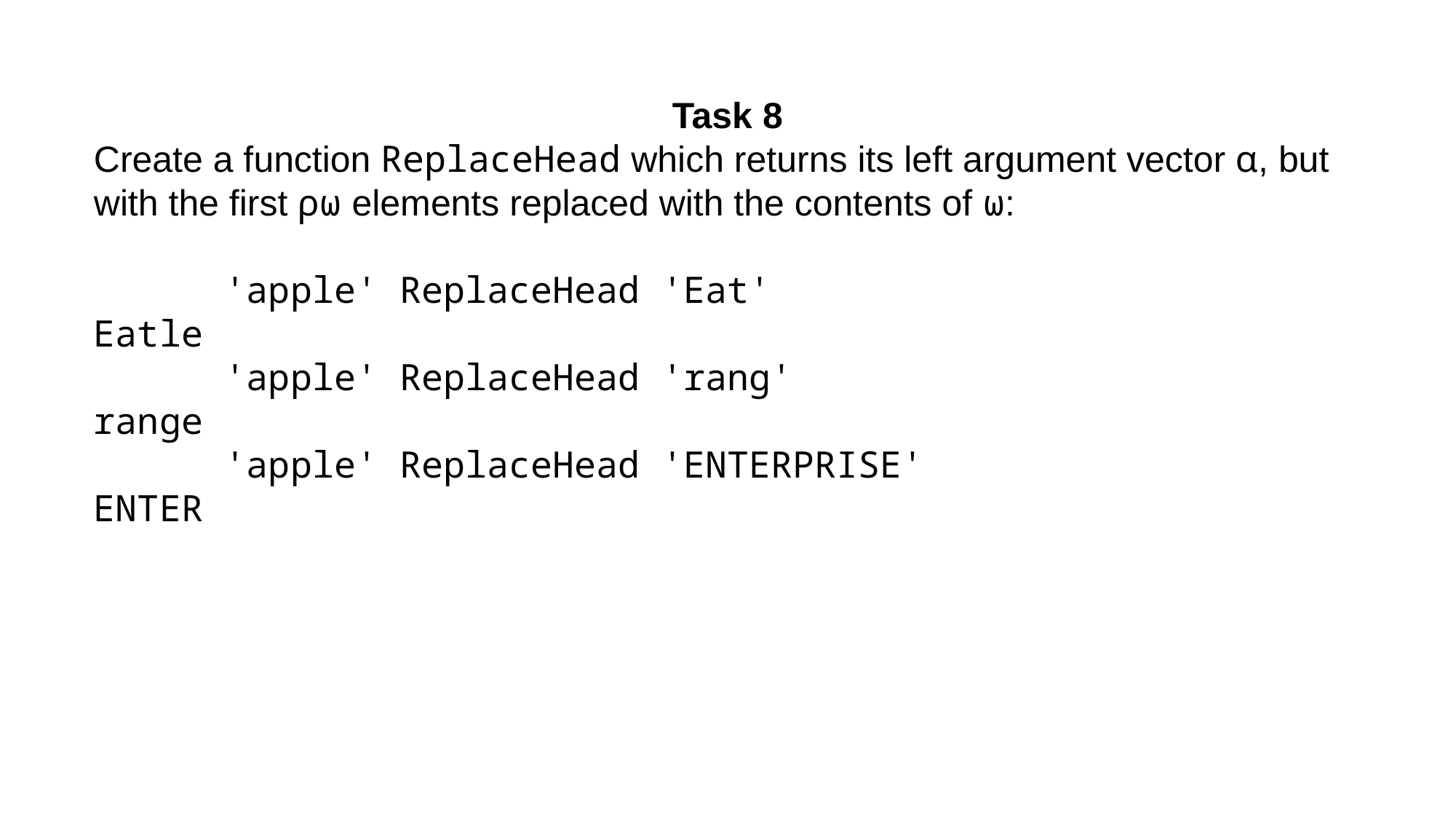

Task 8
Create a function ReplaceHead which returns its left argument vector ⍺, but with the first ⍴⍵ elements replaced with the contents of ⍵:

      'apple' ReplaceHead 'Eat'
Eatle
      'apple' ReplaceHead 'rang'
range
      'apple' ReplaceHead 'ENTERPRISE'
ENTER